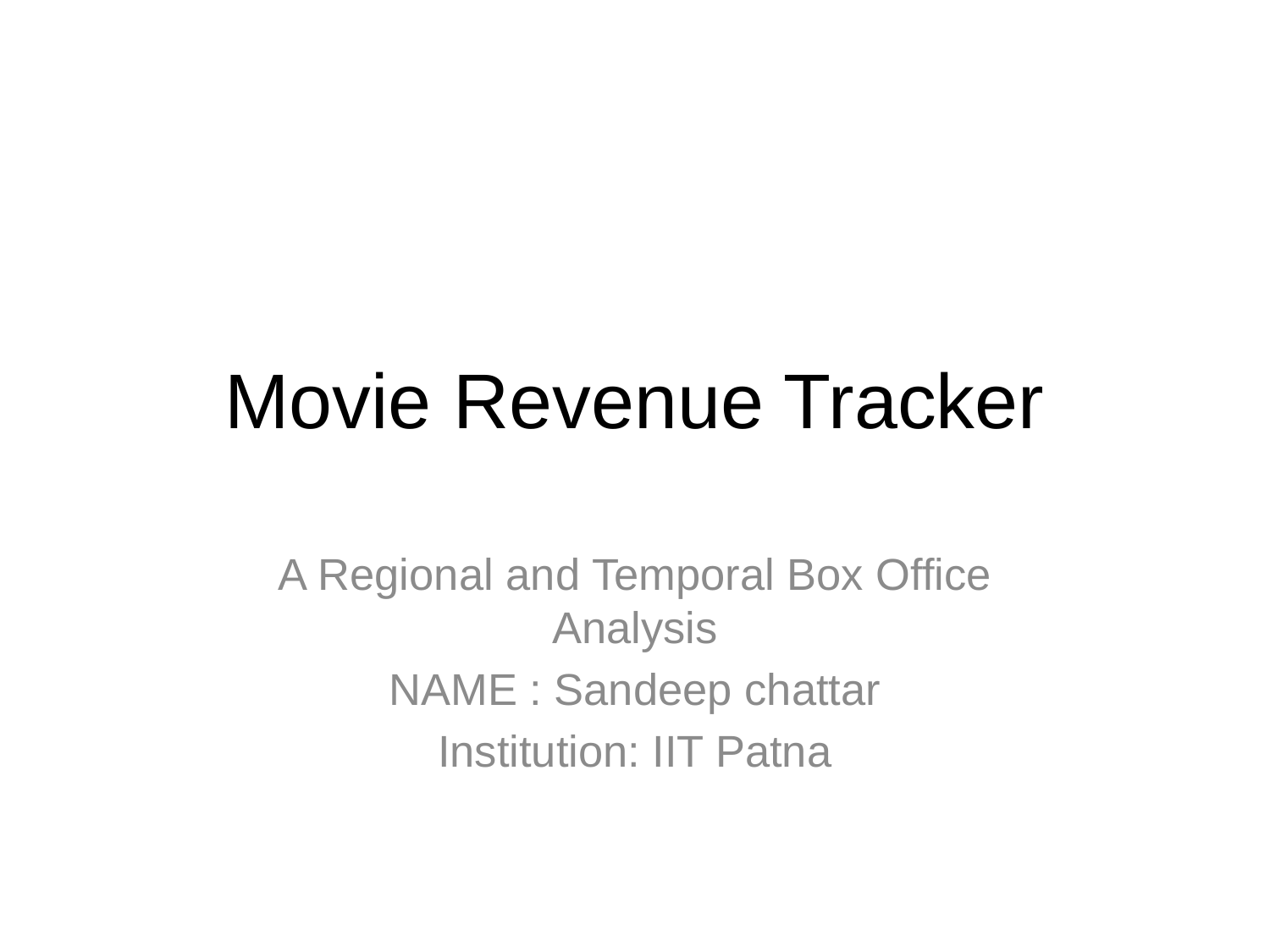

# Movie Revenue Tracker
A Regional and Temporal Box Office Analysis
NAME : Sandeep chattar
Institution: IIT Patna